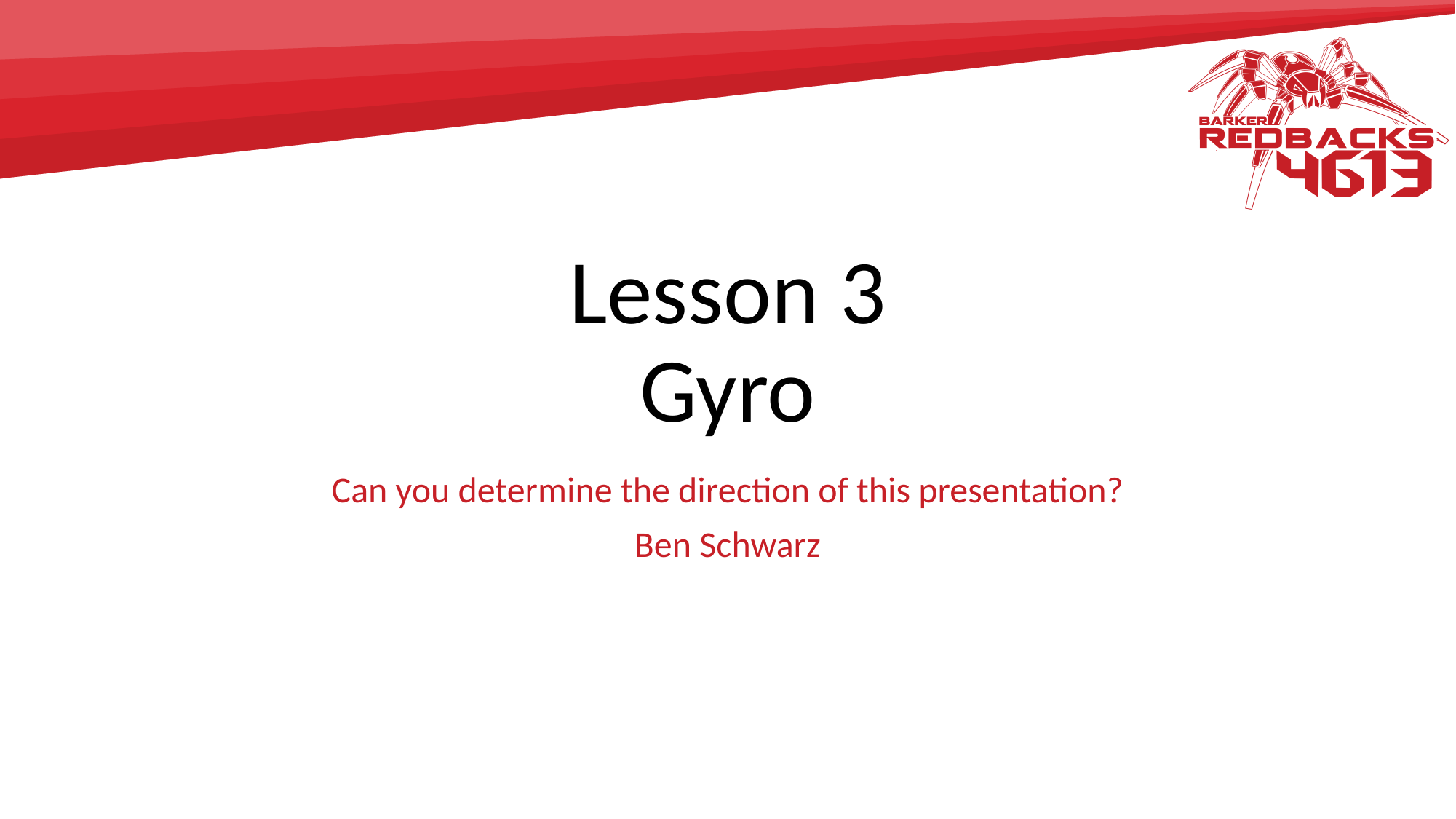

# Lesson 3 Gyro
Can you determine the direction of this presentation?
Ben Schwarz